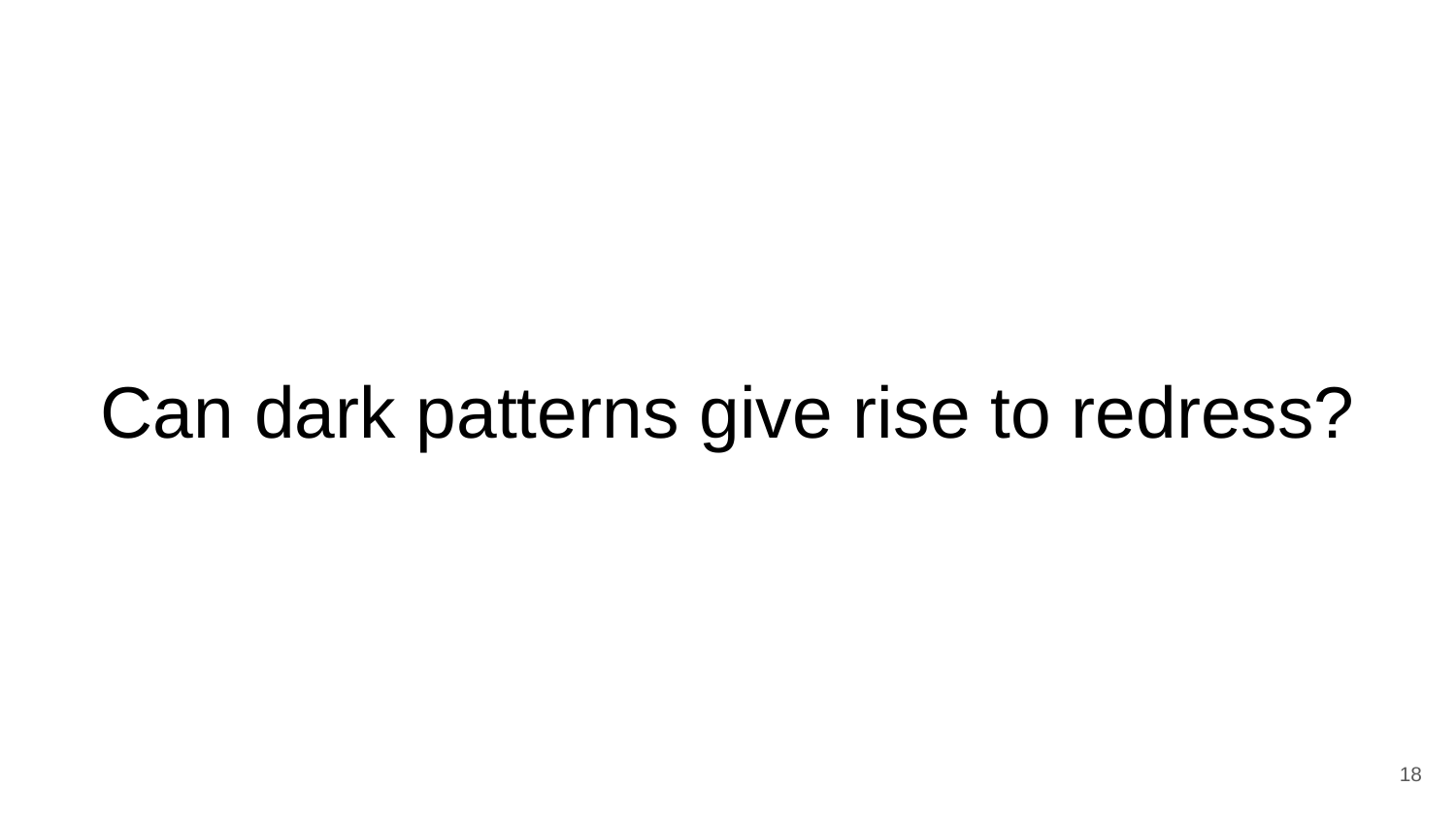

# Can dark patterns give rise to redress?
18